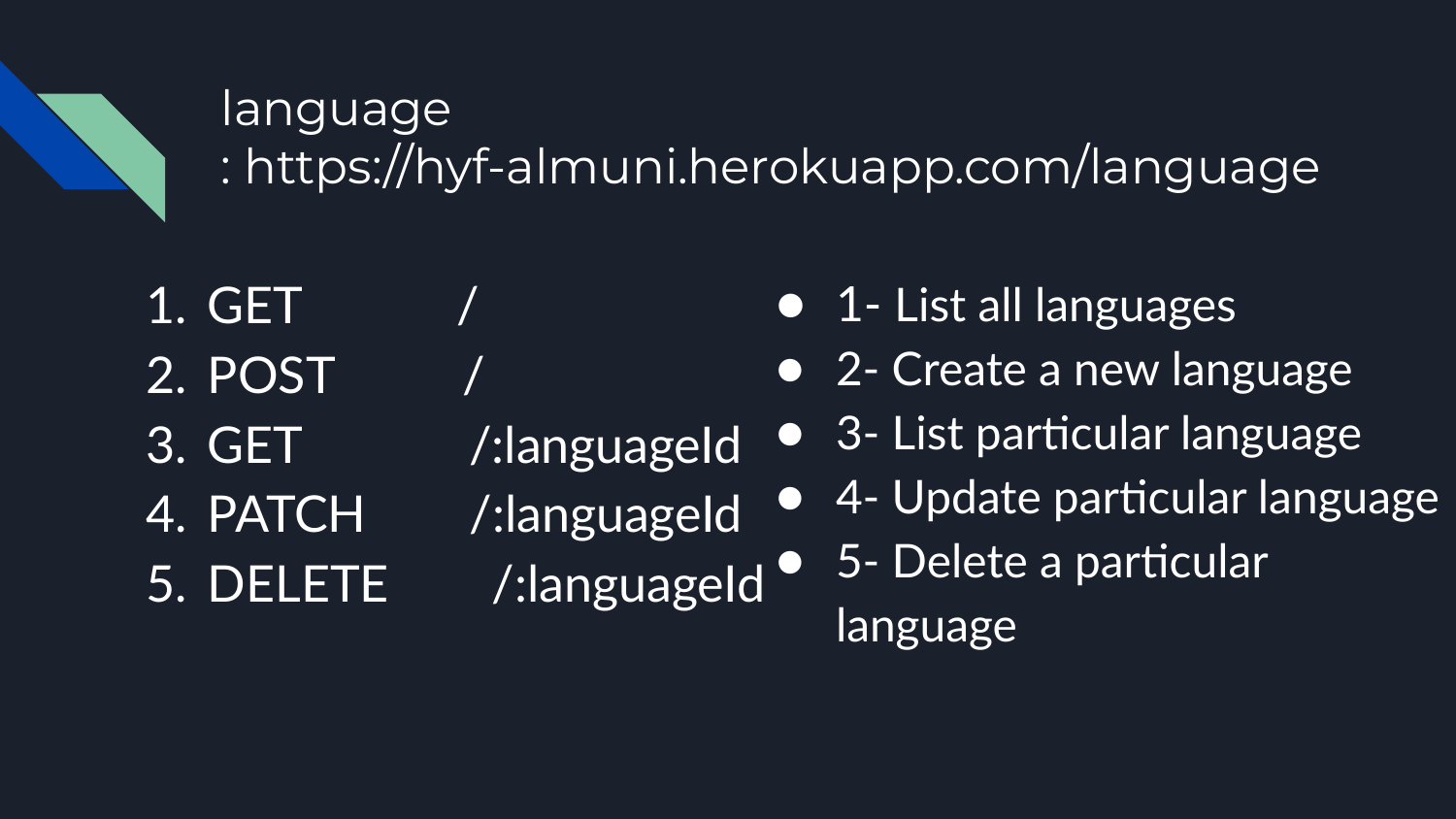

# language
: https://hyf-almuni.herokuapp.com/language
GET            /
POST          /
GET             /:languageId
PATCH        /:languageId
DELETE        /:languageId
1- List all languages
2- Create a new language
3- List particular language
4- Update particular language
5- Delete a particular language